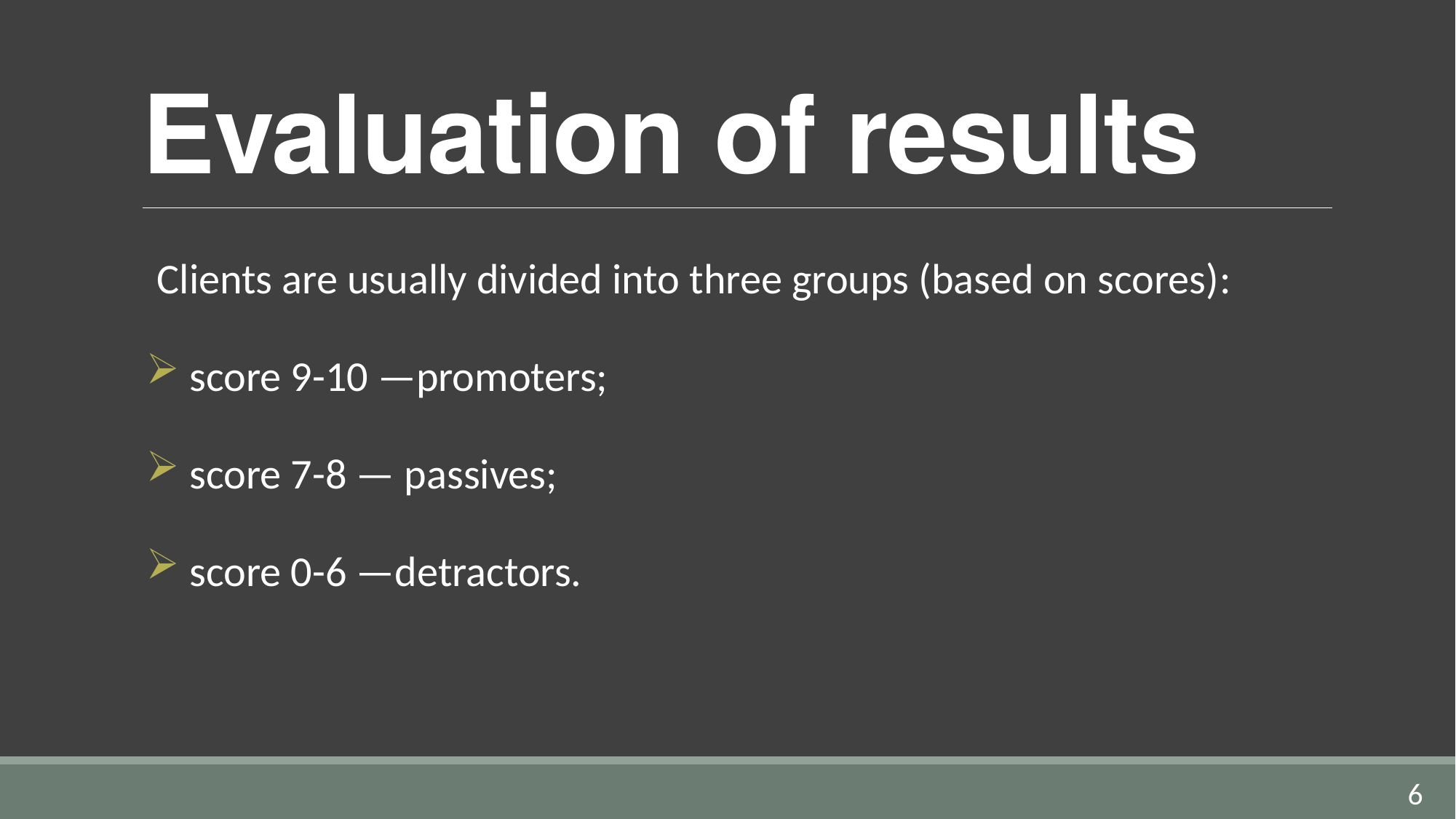

# Evaluation of results
Clients are usually divided into three groups (based on scores):
 score 9-10 —promoters;
 score 7-8 — passives;
 score 0-6 —detractors.

6